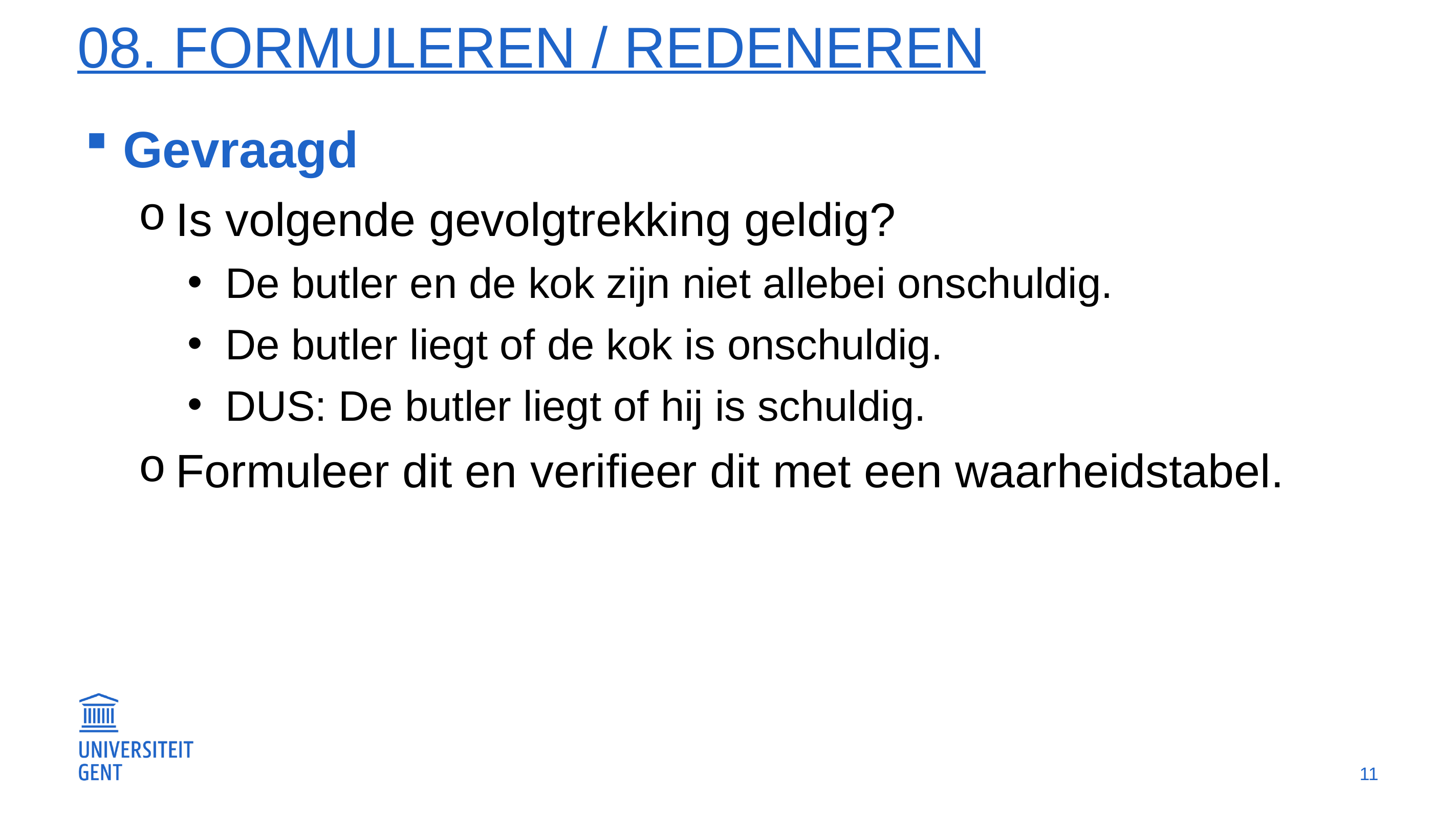

# 08. Formuleren / REDENEREN
Gevraagd
Is volgende gevolgtrekking geldig?
De butler en de kok zijn niet allebei onschuldig.
De butler liegt of de kok is onschuldig.
DUS: De butler liegt of hij is schuldig.
Formuleer dit en verifieer dit met een waarheidstabel.
11